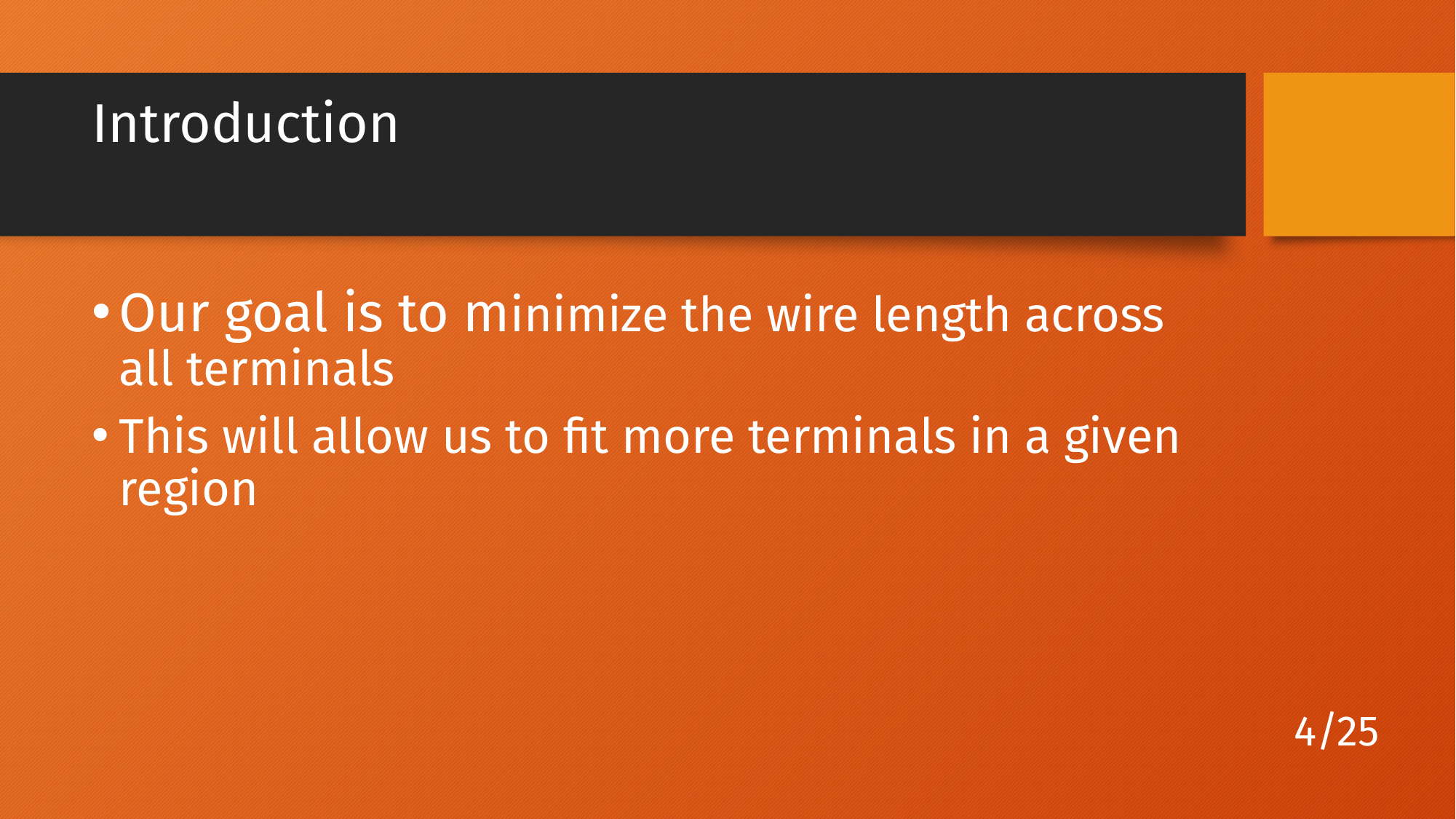

# Introduction
Our goal is to minimize the wire length across all terminals
This will allow us to fit more terminals in a given region
4/25